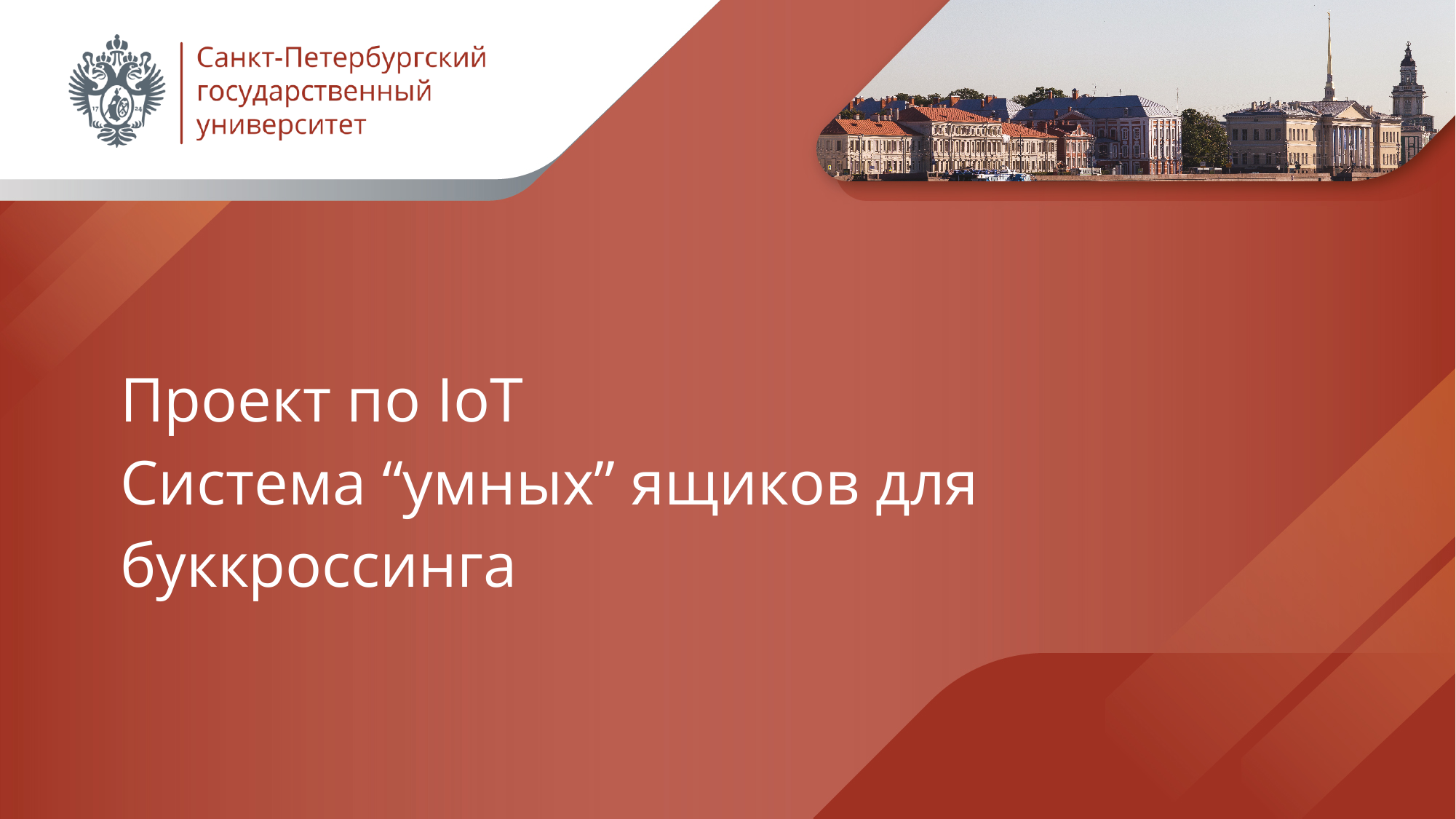

# Проект по IoT
Система “умных” ящиков для буккроссинга